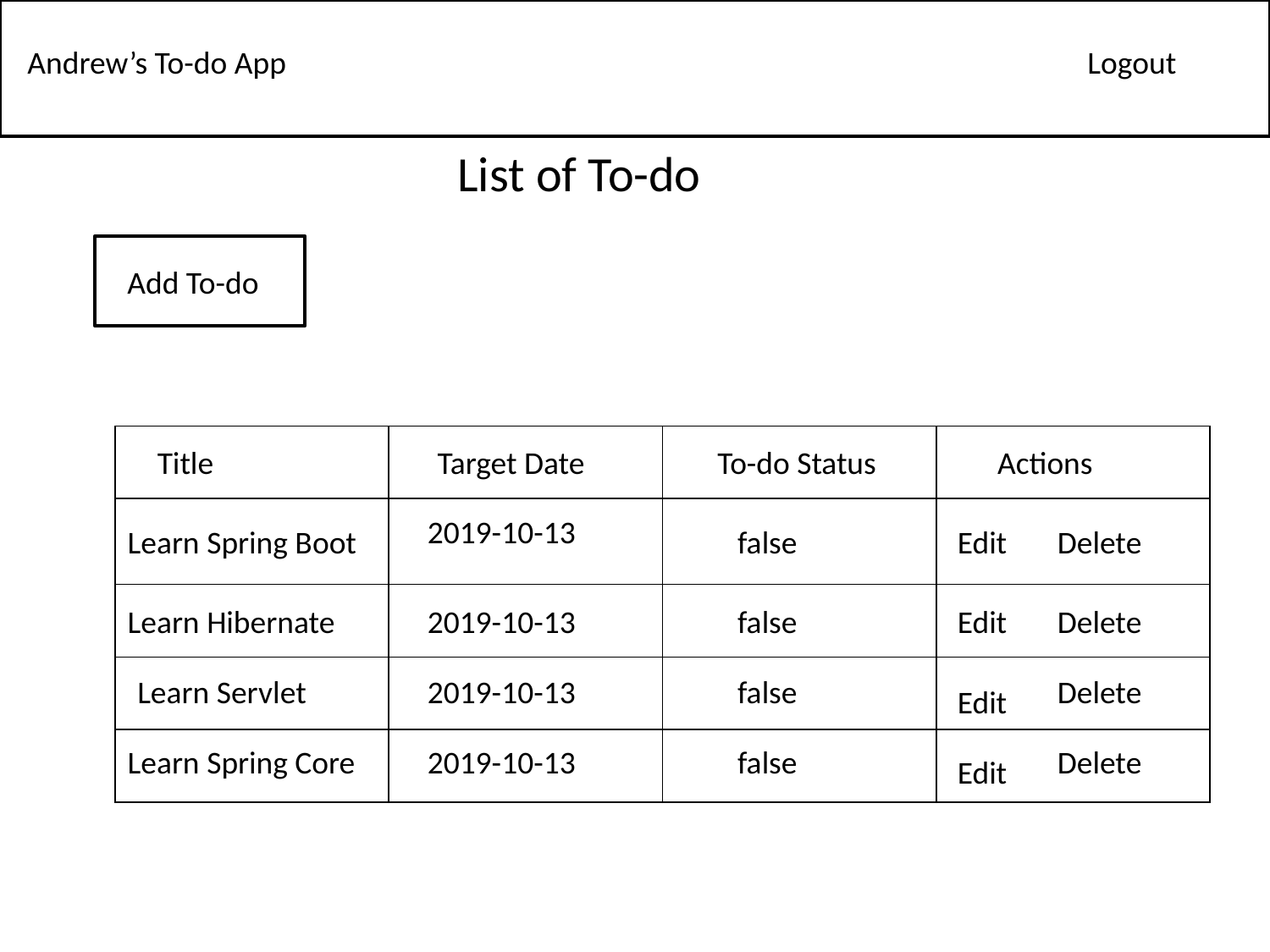

Andrew’s To-do App
Logout
List of To-do

Add To-do
|  |  |  |  |
| --- | --- | --- | --- |
|  |  |  |  |
|  |  |  |  |
|  |  |  |  |
|  |  |  |  |
Title
Target Date
To-do Status
Actions
2019-10-13
Learn Spring Boot
false
Edit
Delete
Learn Hibernate
2019-10-13
false
Edit
Delete
Learn Servlet
2019-10-13
false
Delete
Edit
Learn Spring Core
2019-10-13
false
Delete
Edit